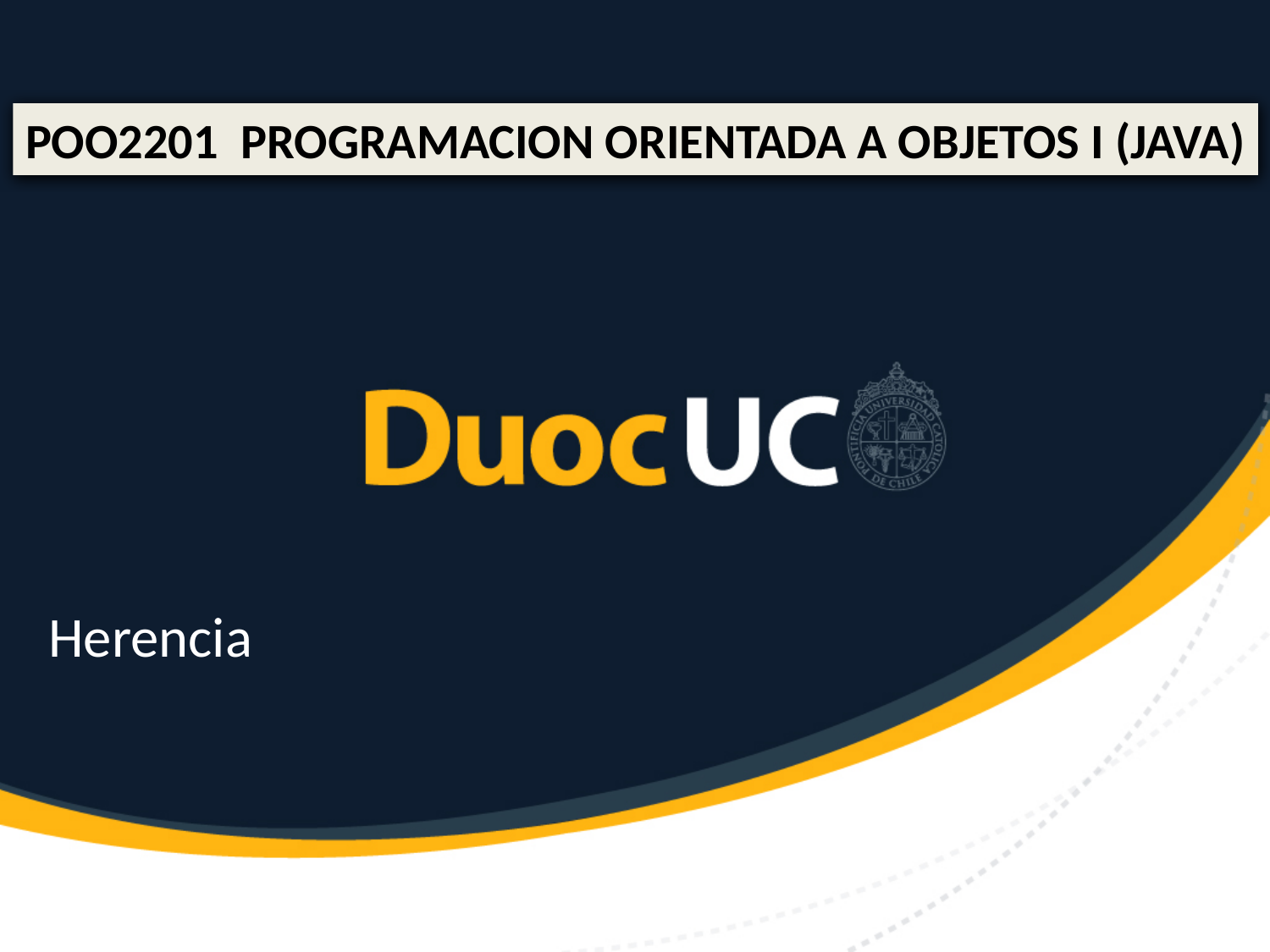

POO2201  PROGRAMACION ORIENTADA A OBJETOS I (JAVA)
Herencia